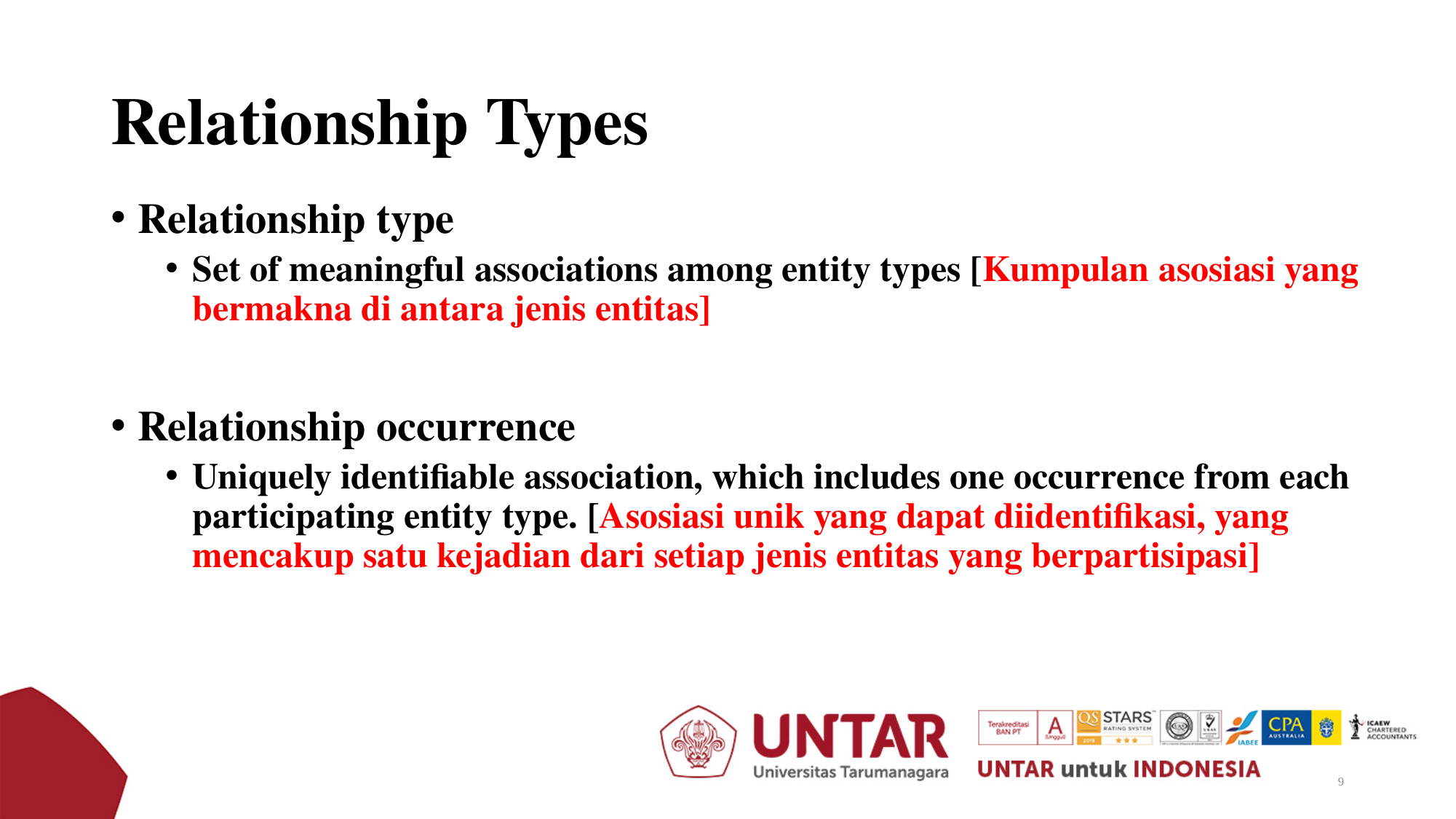

# Relationship Types
Relationship type
Set of meaningful associations among entity types [Kumpulan asosiasi yang bermakna di antara jenis entitas]

Relationship occurrence
Uniquely identifiable association, which includes one occurrence from each participating entity type. [Asosiasi unik yang dapat diidentifikasi, yang mencakup satu kejadian dari setiap jenis entitas yang berpartisipasi]
9